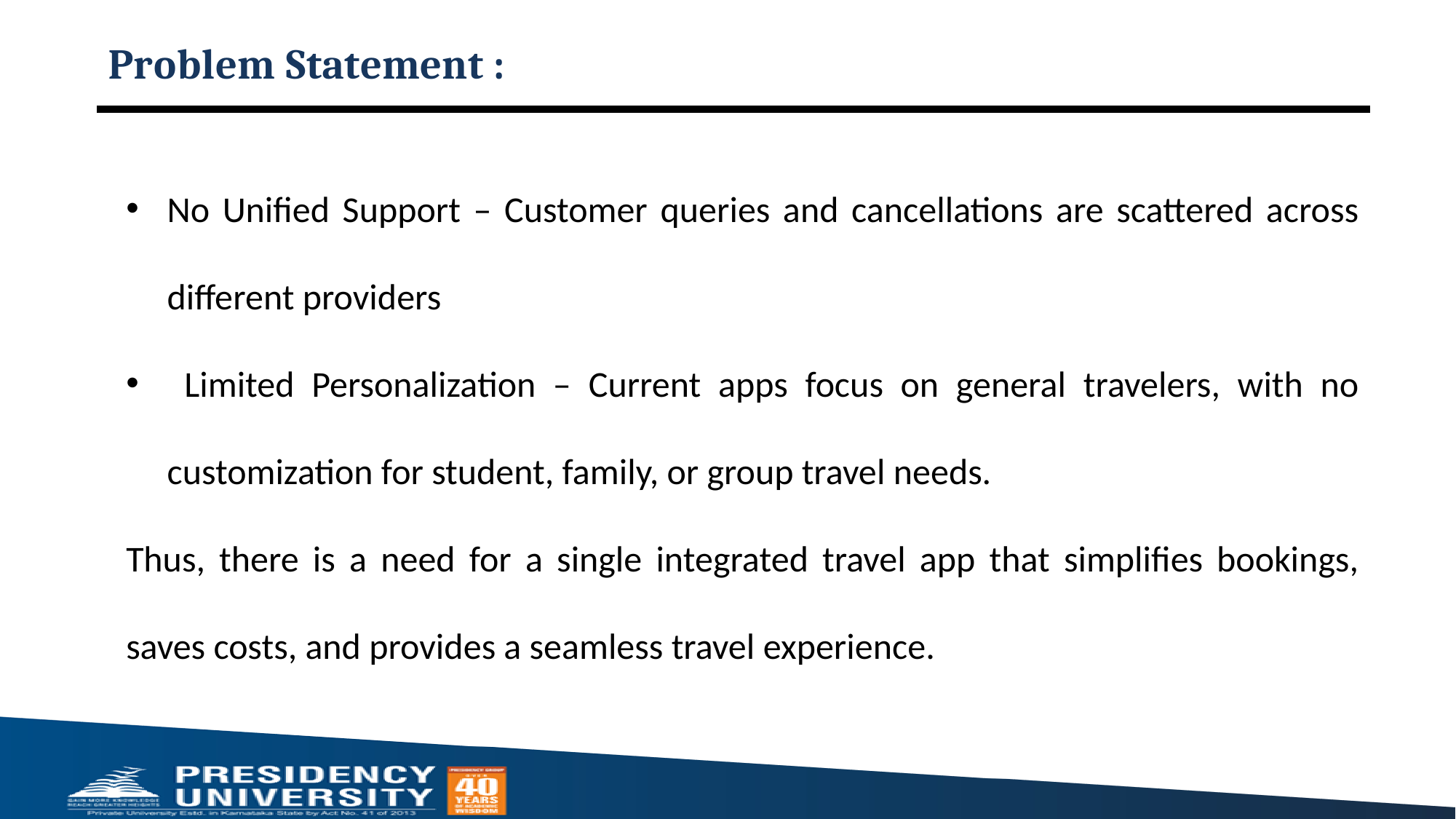

# Problem Statement :
No Unified Support – Customer queries and cancellations are scattered across different providers
 Limited Personalization – Current apps focus on general travelers, with no customization for student, family, or group travel needs.
Thus, there is a need for a single integrated travel app that simplifies bookings, saves costs, and provides a seamless travel experience.